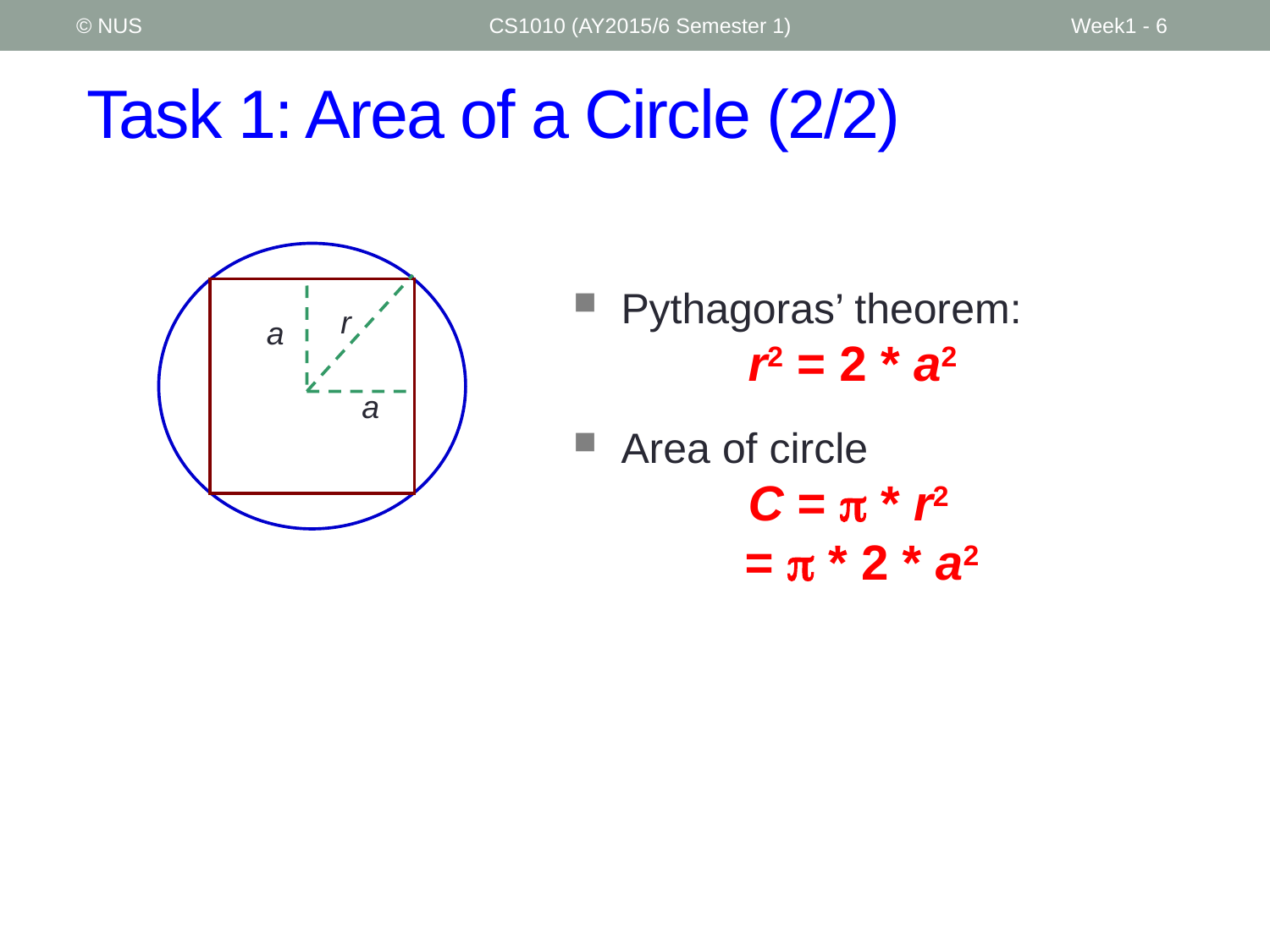

© NUS
CS1010 (AY2015/6 Semester 1)
Week1 - 6
# Task 1: Area of a Circle (2/2)

r
a
a

Pythagoras’ theorem:
	r2 = 2 * a2
Area of circle
	C = π * r2
         = π * 2 * a2